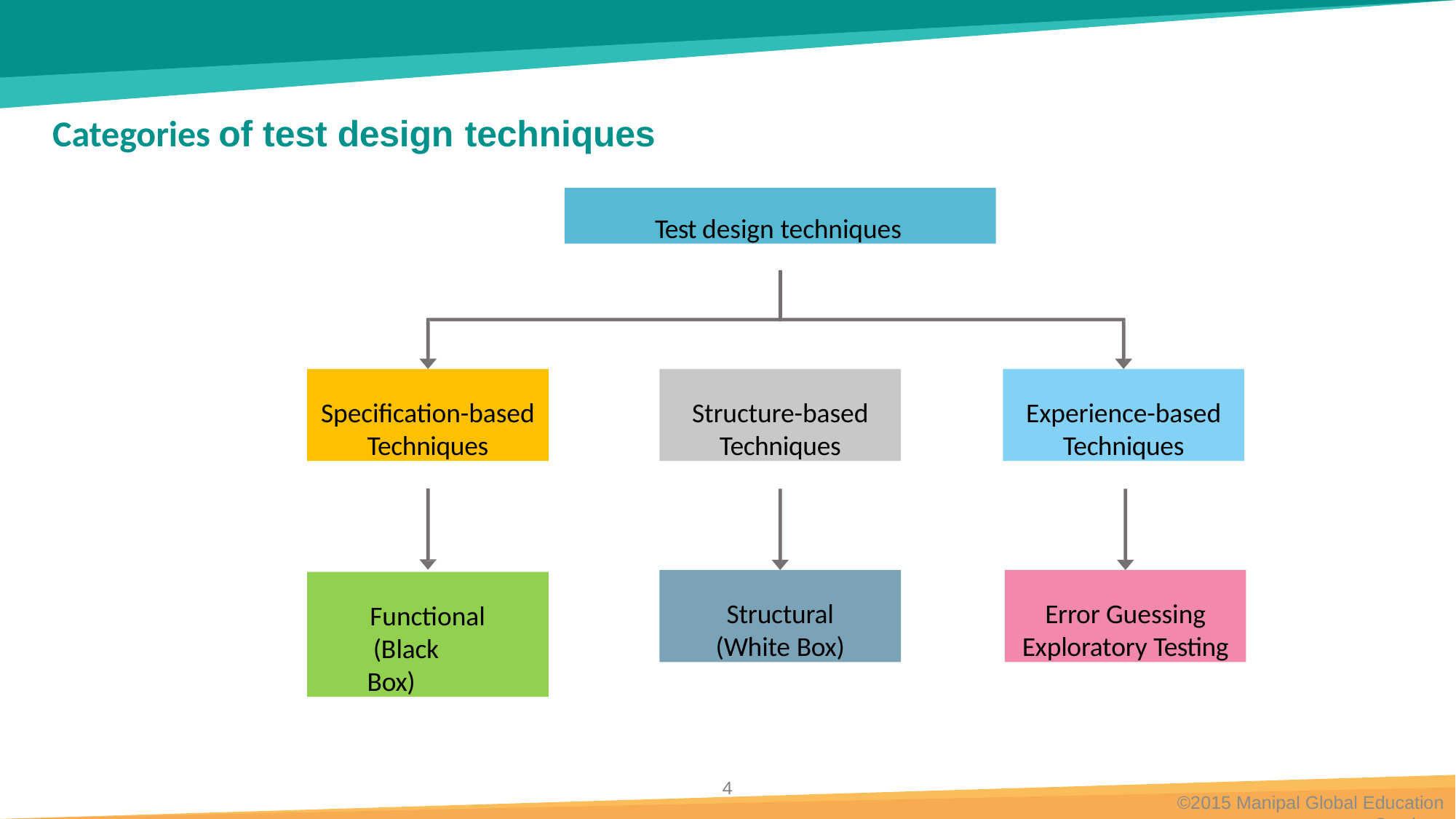

# Categories of test design techniques
Test design techniques

Specification-based
Techniques

Structure-based
Techniques

Experience-based
Techniques
B
A

Structural
(White Box)

Error Guessing
Exploratory Testing

Functional  (Black Box)
C
C